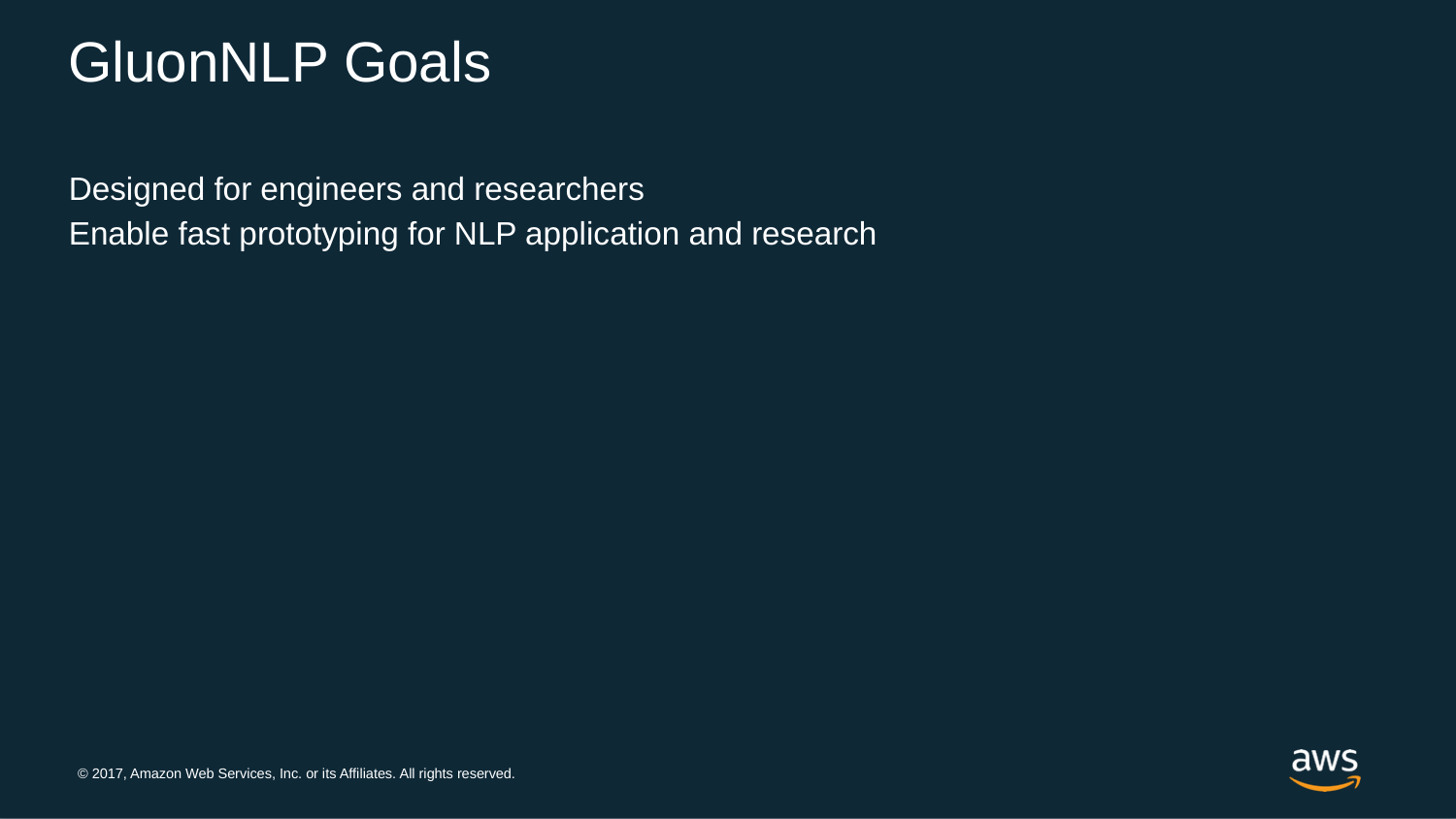

# GluonNLP Goals
Designed for engineers and researchers
Enable fast prototyping for NLP application and research